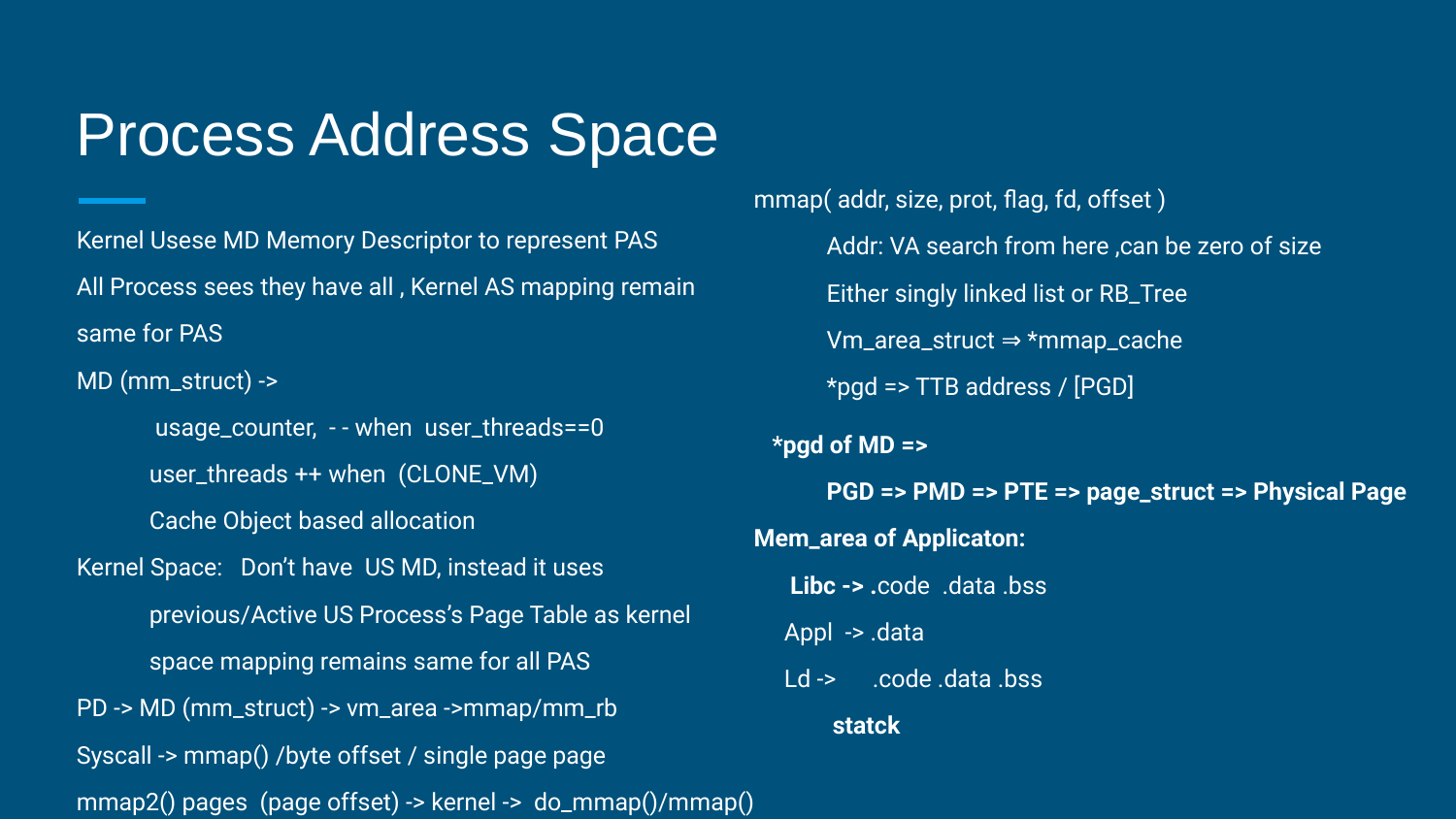

# Process Address Space
mmap( addr, size, prot, flag, fd, offset )
Addr: VA search from here ,can be zero of size
Either singly linked list or RB_Tree
Vm_area_struct ⇒ *mmap_cache
*pgd => TTB address / [PGD]
   *pgd of MD =>
PGD => PMD => PTE => page_struct => Physical Page
Mem_area of Applicaton:
      Libc -> .code  .data .bss
     Appl  -> .data
     Ld ->      .code .data .bss
             statck

Kernel Usese MD Memory Descriptor to represent PAS
All Process sees they have all , Kernel AS mapping remain
same for PAS
MD (mm_struct) ->
 usage_counter,  - - when  user_threads==0
user_threads ++ when  (CLONE_VM)
Cache Object based allocation
Kernel Space:   Don’t have  US MD, instead it uses
previous/Active US Process’s Page Table as kernel
space mapping remains same for all PAS
PD -> MD (mm_struct) -> vm_area ->mmap/mm_rb
Syscall -> mmap() /byte offset / single page page
mmap2() pages  (page offset) -> kernel ->  do_mmap()/mmap()